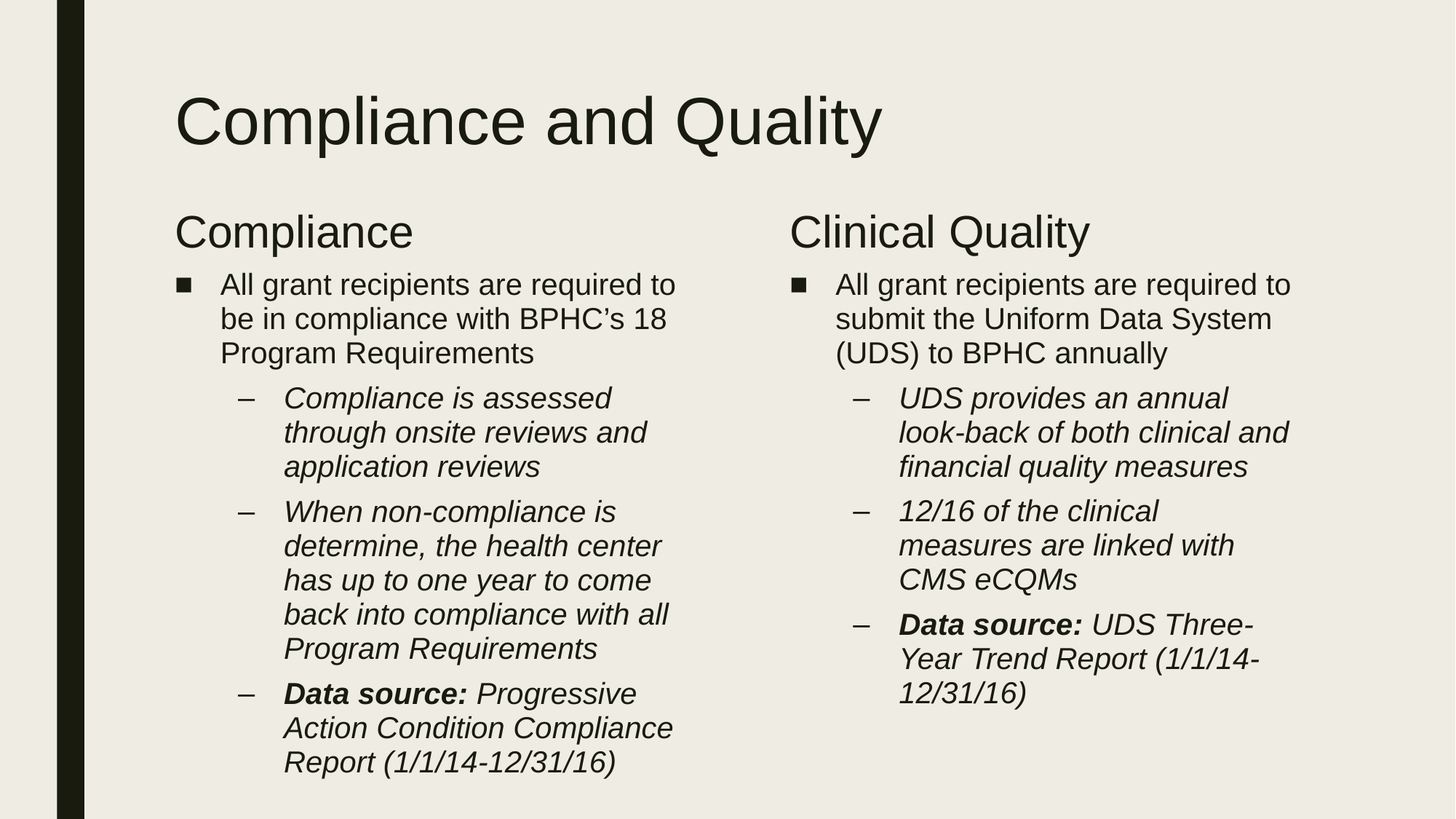

# Compliance and Quality
Compliance
Clinical Quality
All grant recipients are required to be in compliance with BPHC’s 18 Program Requirements
Compliance is assessed through onsite reviews and application reviews
When non-compliance is determine, the health center has up to one year to come back into compliance with all Program Requirements
Data source: Progressive Action Condition Compliance Report (1/1/14-12/31/16)
All grant recipients are required to submit the Uniform Data System (UDS) to BPHC annually
UDS provides an annual look-back of both clinical and financial quality measures
12/16 of the clinical measures are linked with CMS eCQMs
Data source: UDS Three-Year Trend Report (1/1/14-12/31/16)